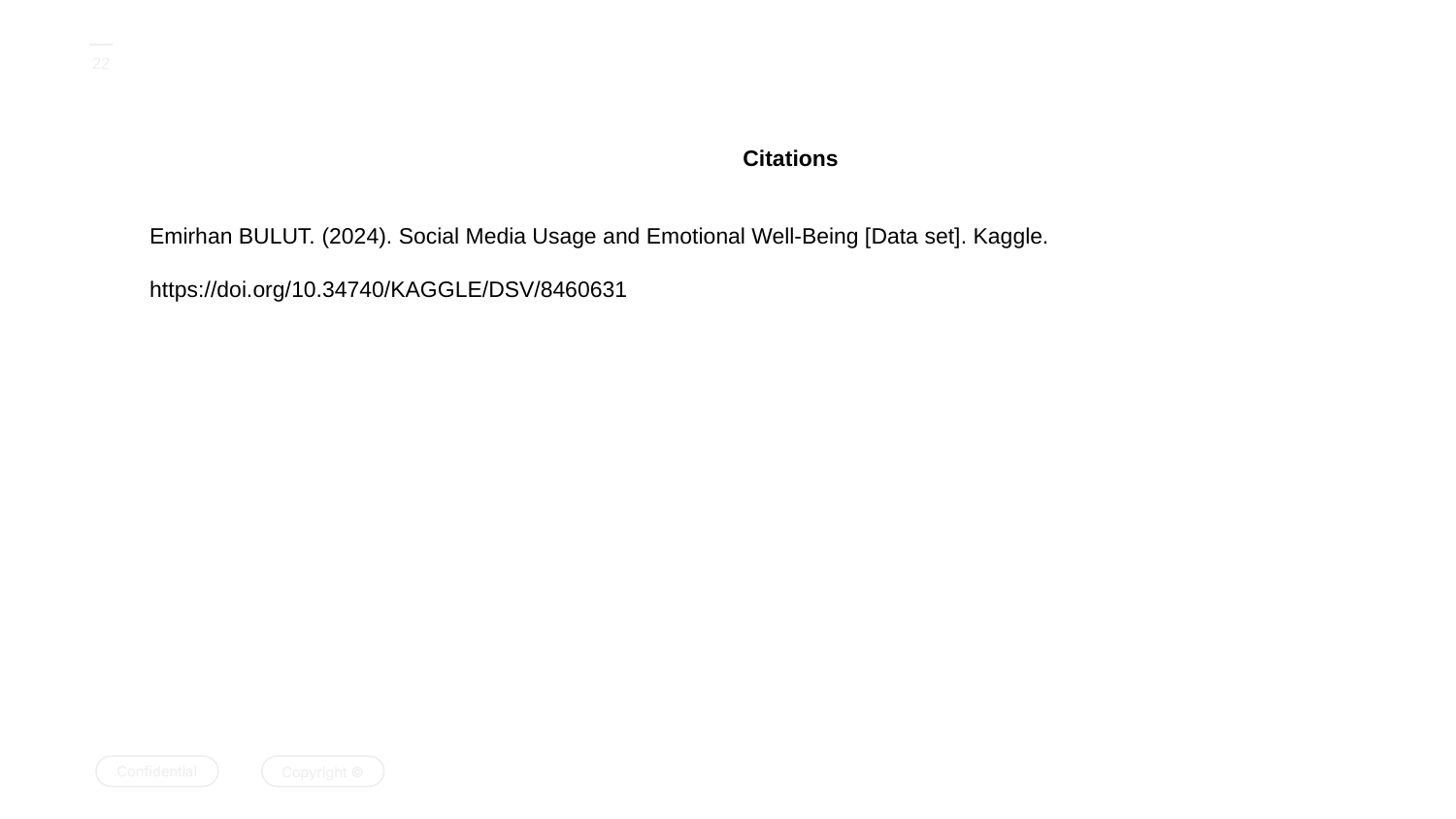

Citations
Emirhan BULUT. (2024). Social Media Usage and Emotional Well-Being [Data set]. Kaggle. https://doi.org/10.34740/KAGGLE/DSV/8460631